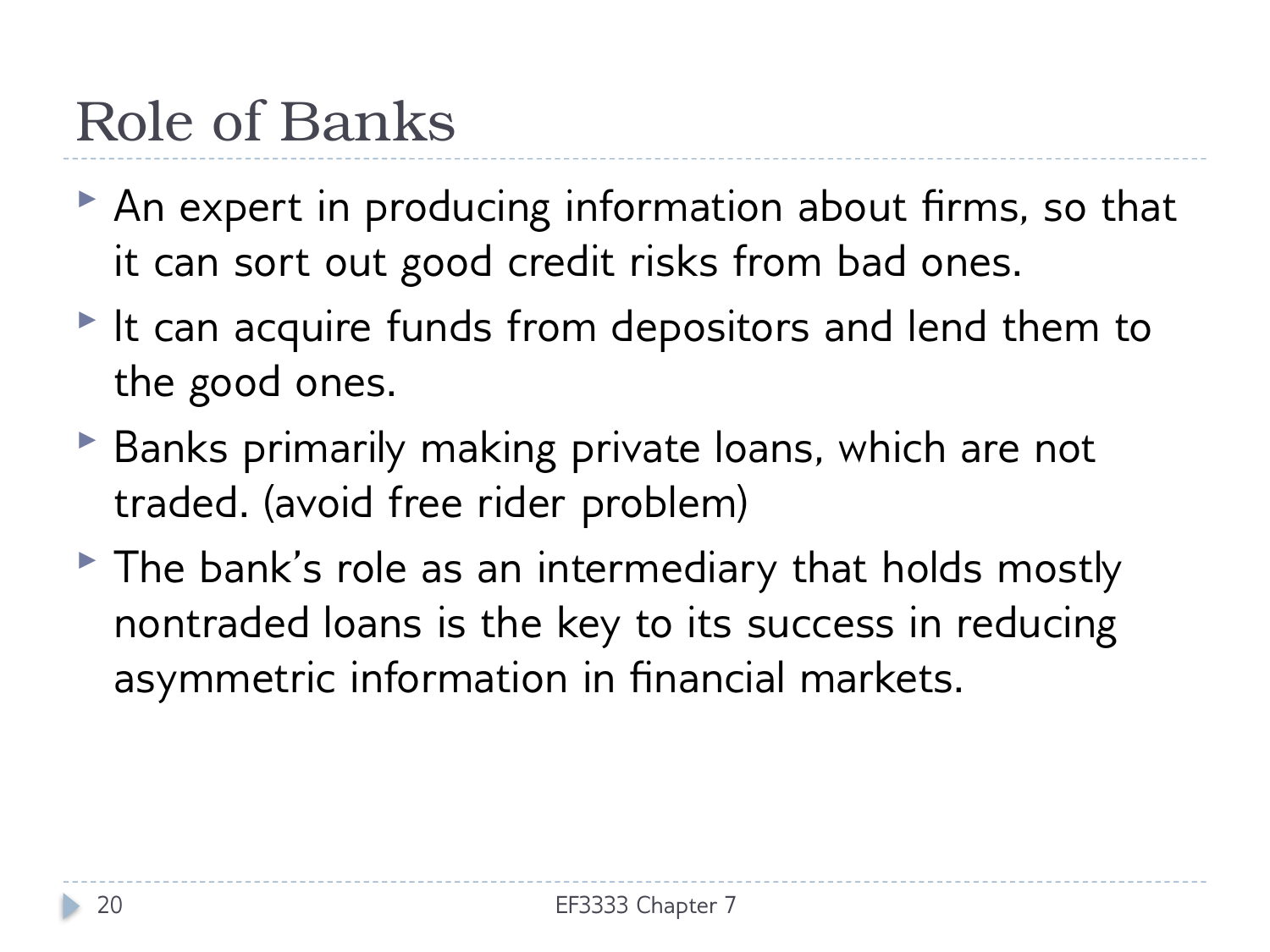

# Role of Banks
An expert in producing information about firms, so that it can sort out good credit risks from bad ones.
It can acquire funds from depositors and lend them to the good ones.
Banks primarily making private loans, which are not traded. (avoid free rider problem)
The bank’s role as an intermediary that holds mostly nontraded loans is the key to its success in reducing asymmetric information in financial markets.
20
EF3333 Chapter 7